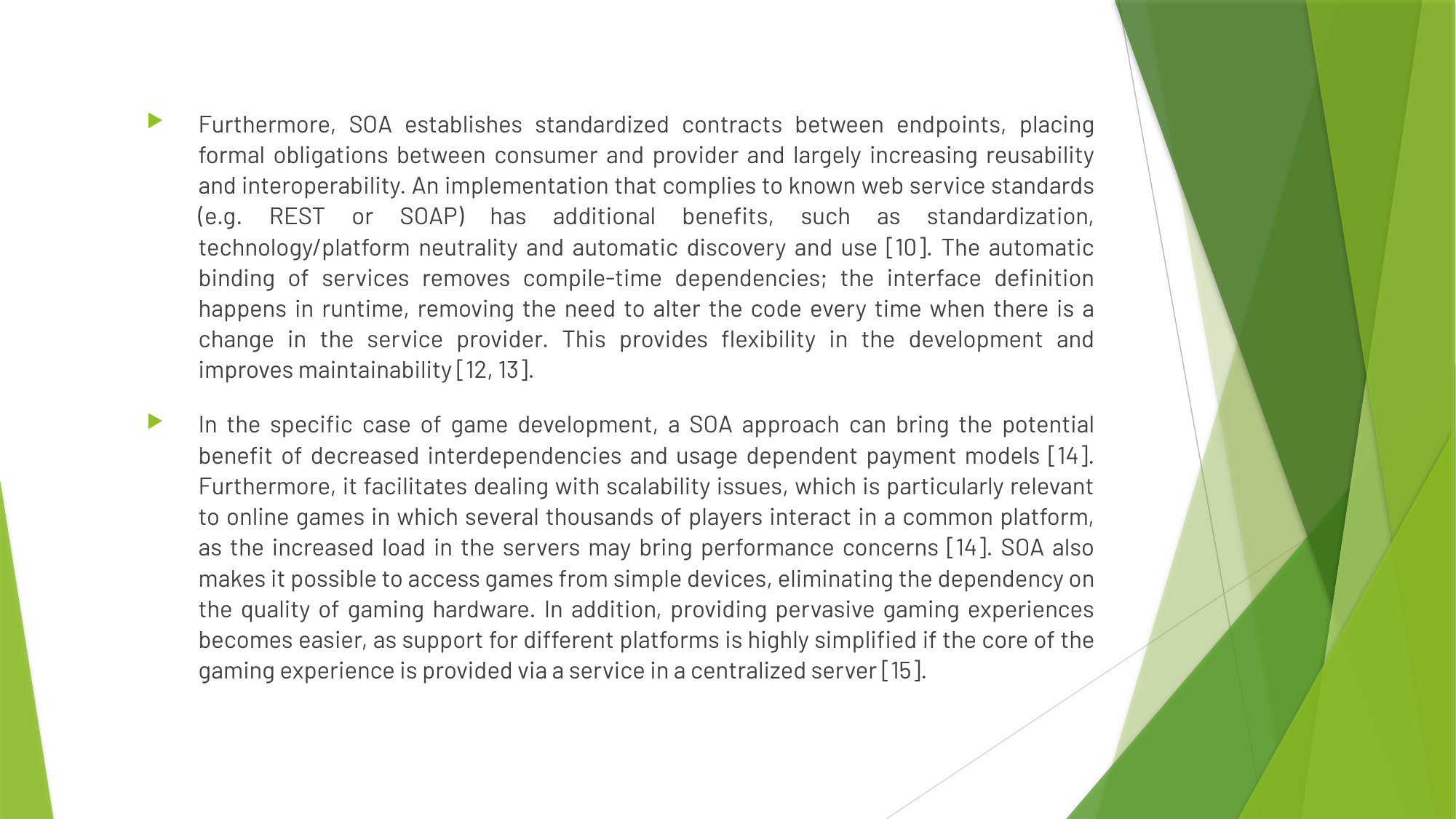

Furthermore, SOA establishes standardized contracts between endpoints, placing formal obligations between consumer and provider and largely increasing reusability and interoperability. An implementation that complies to known web service standards (e.g. REST or SOAP) has additional benefits, such as standardization, technology/platform neutrality and automatic discovery and use [10]. The automatic binding of services removes compile-time dependencies; the interface definition happens in runtime, removing the need to alter the code every time when there is a change in the service provider. This provides flexibility in the development and improves maintainability [12, 13].
In the specific case of game development, a SOA approach can bring the potential benefit of decreased interdependencies and usage dependent payment models [14]. Furthermore, it facilitates dealing with scalability issues, which is particularly relevant to online games in which several thousands of players interact in a common platform, as the increased load in the servers may bring performance concerns [14]. SOA also makes it possible to access games from simple devices, eliminating the dependency on the quality of gaming hardware. In addition, providing pervasive gaming experiences becomes easier, as support for different platforms is highly simplified if the core of the gaming experience is provided via a service in a centralized server [15].